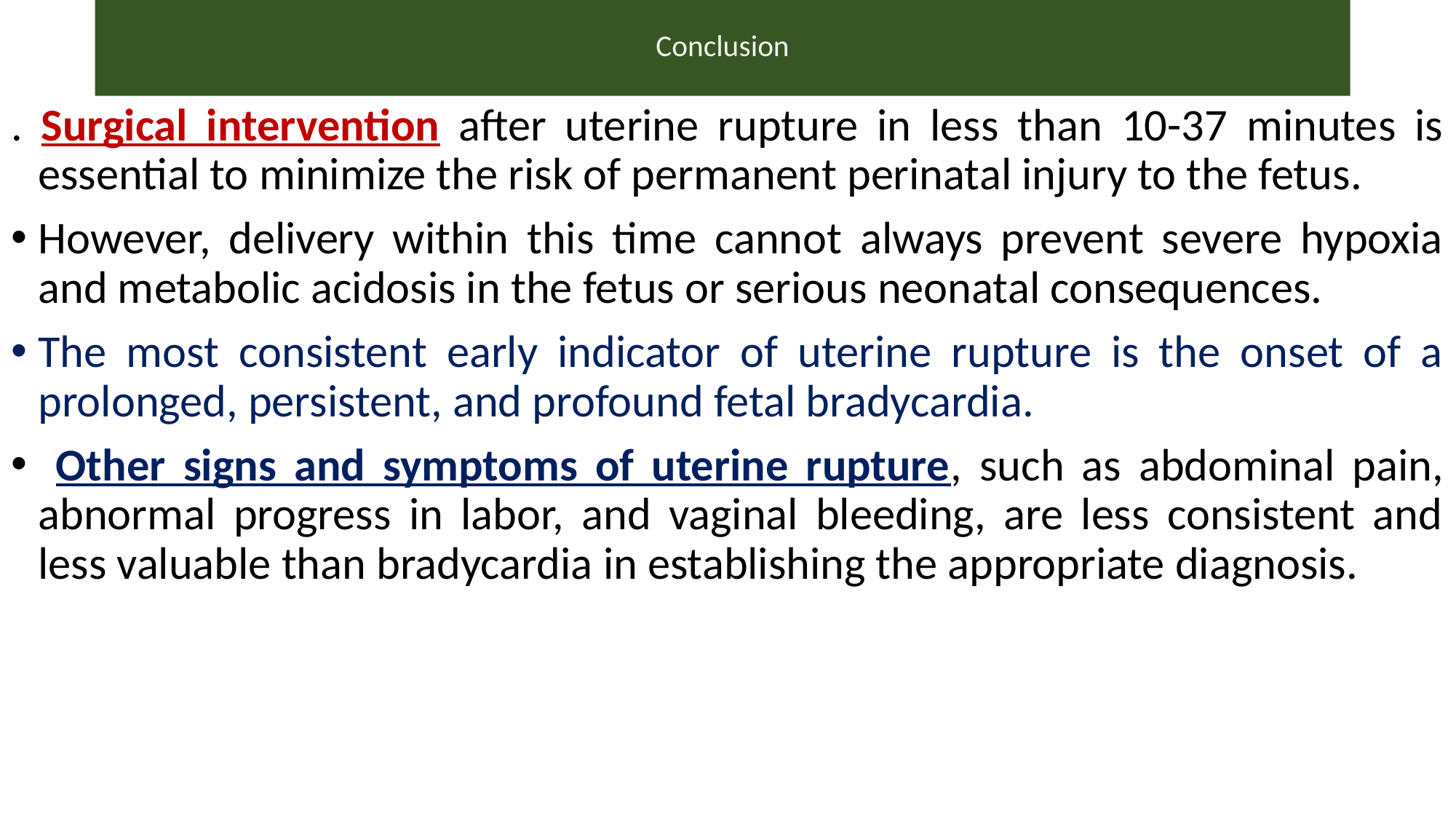

# Conclusion
. Surgical intervention after uterine rupture in less than 10-37 minutes is essential to minimize the risk of permanent perinatal injury to the fetus.
However, delivery within this time cannot always prevent severe hypoxia and metabolic acidosis in the fetus or serious neonatal consequences.
The most consistent early indicator of uterine rupture is the onset of a prolonged, persistent, and profound fetal bradycardia.
 Other signs and symptoms of uterine rupture, such as abdominal pain, abnormal progress in labor, and vaginal bleeding, are less consistent and less valuable than bradycardia in establishing the appropriate diagnosis.